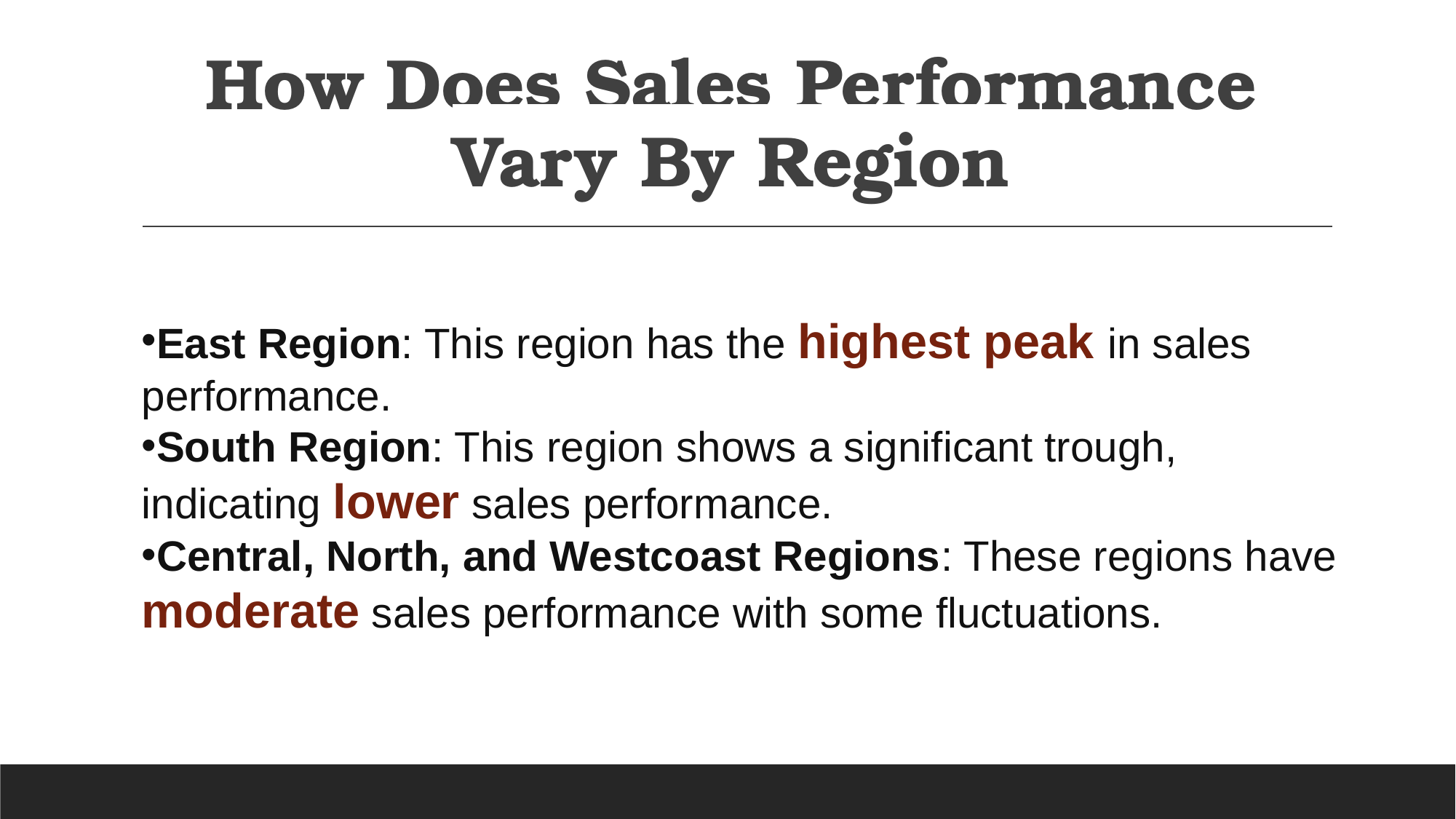

# How Does Sales Performance Vary By Region
East Region: This region has the highest peak in sales performance.
South Region: This region shows a significant trough, indicating lower sales performance.
Central, North, and Westcoast Regions: These regions have moderate sales performance with some fluctuations.